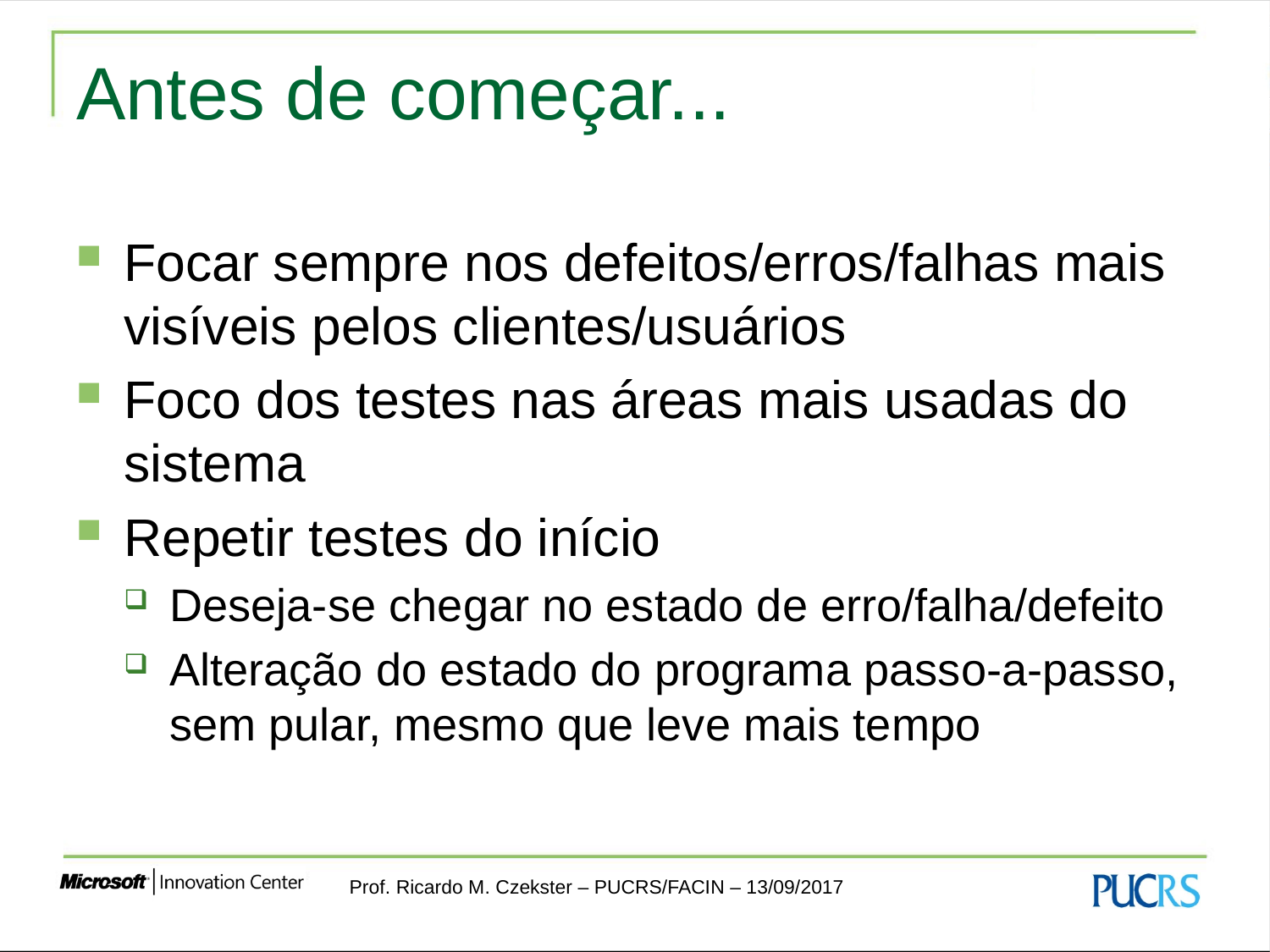

# Antes de começar...
Focar sempre nos defeitos/erros/falhas mais visíveis pelos clientes/usuários
Foco dos testes nas áreas mais usadas do sistema
Repetir testes do início
Deseja-se chegar no estado de erro/falha/defeito
Alteração do estado do programa passo-a-passo, sem pular, mesmo que leve mais tempo